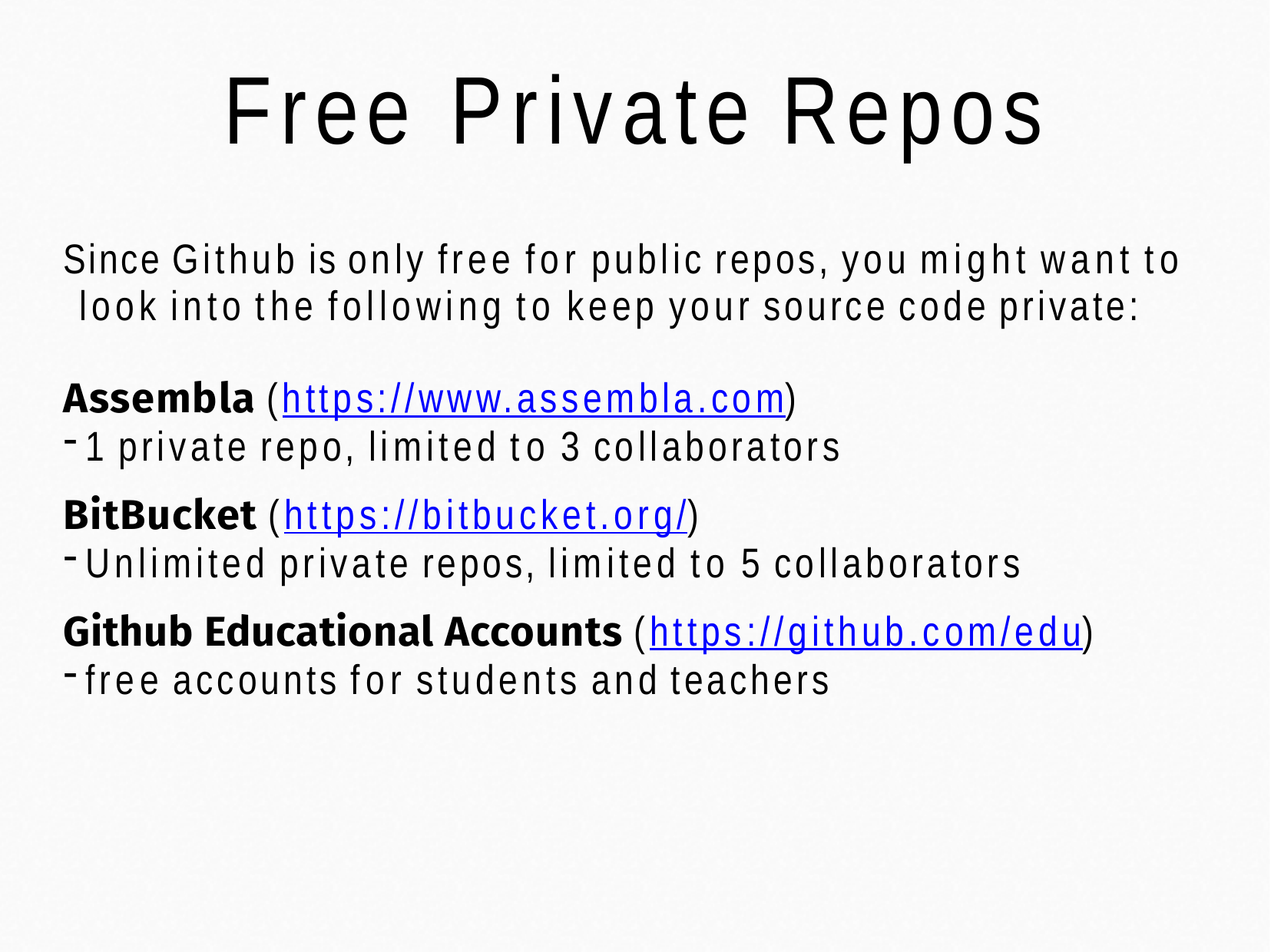

# Free Private Repos
Since Github is only free for public repos, you might want to  look into the following to keep your source code private:

Assembla (https://www.assembla.com)
1 private repo, limited to 3 collaborators
BitBucket (https://bitbucket.org/)
Unlimited private repos, limited to 5 collaborators
Github Educational Accounts (https://github.com/edu)
free accounts for students and teachers